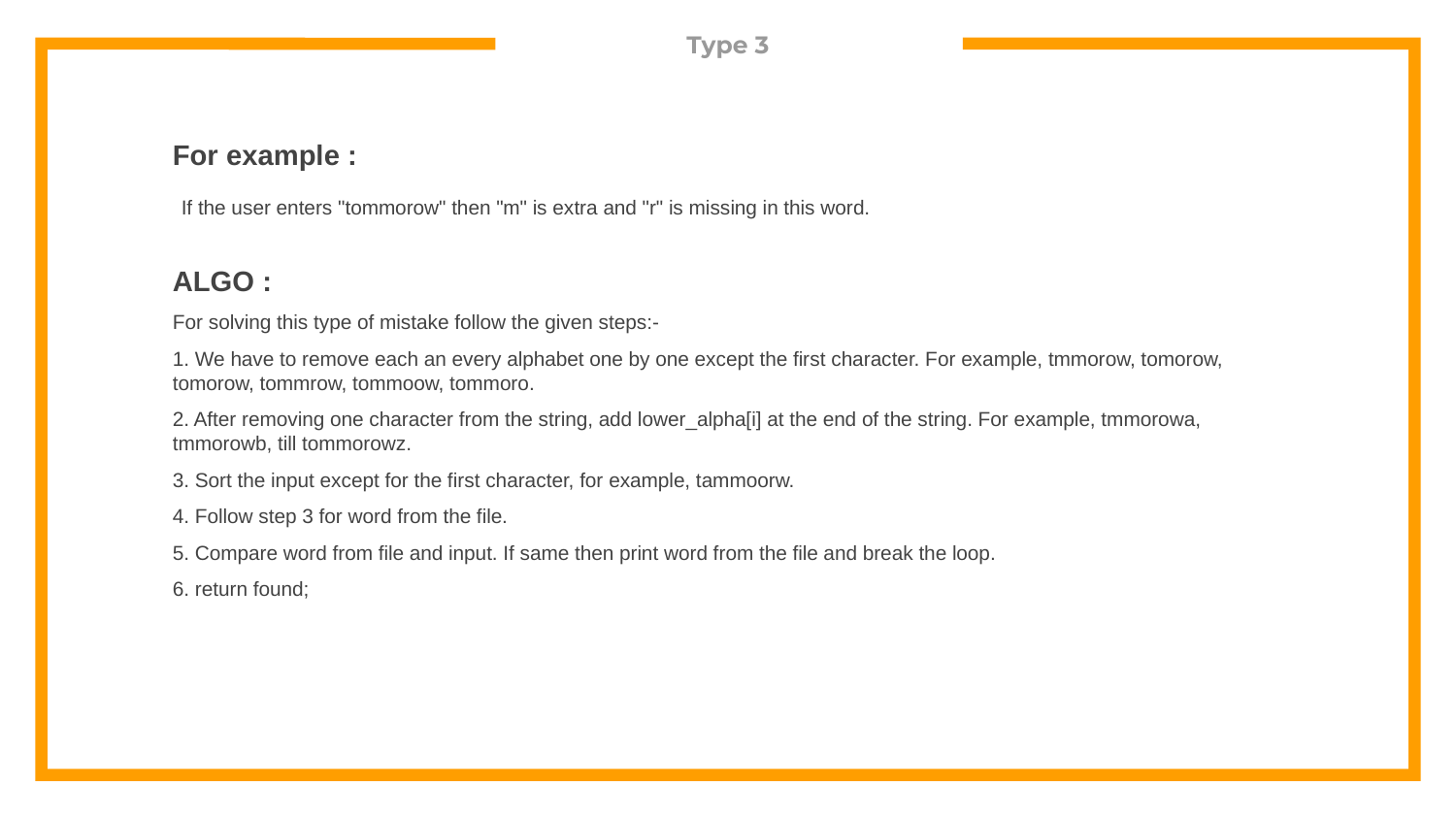

# Type 3
For example :
If the user enters "tommorow" then "m" is extra and "r" is missing in this word.
ALGO :
For solving this type of mistake follow the given steps:-
1. We have to remove each an every alphabet one by one except the first character. For example, tmmorow, tomorow, tomorow, tommrow, tommoow, tommoro.
2. After removing one character from the string, add lower_alpha[i] at the end of the string. For example, tmmorowa, tmmorowb, till tommorowz.
3. Sort the input except for the first character, for example, tammoorw.
4. Follow step 3 for word from the file.
5. Compare word from file and input. If same then print word from the file and break the loop.
6. return found;
9